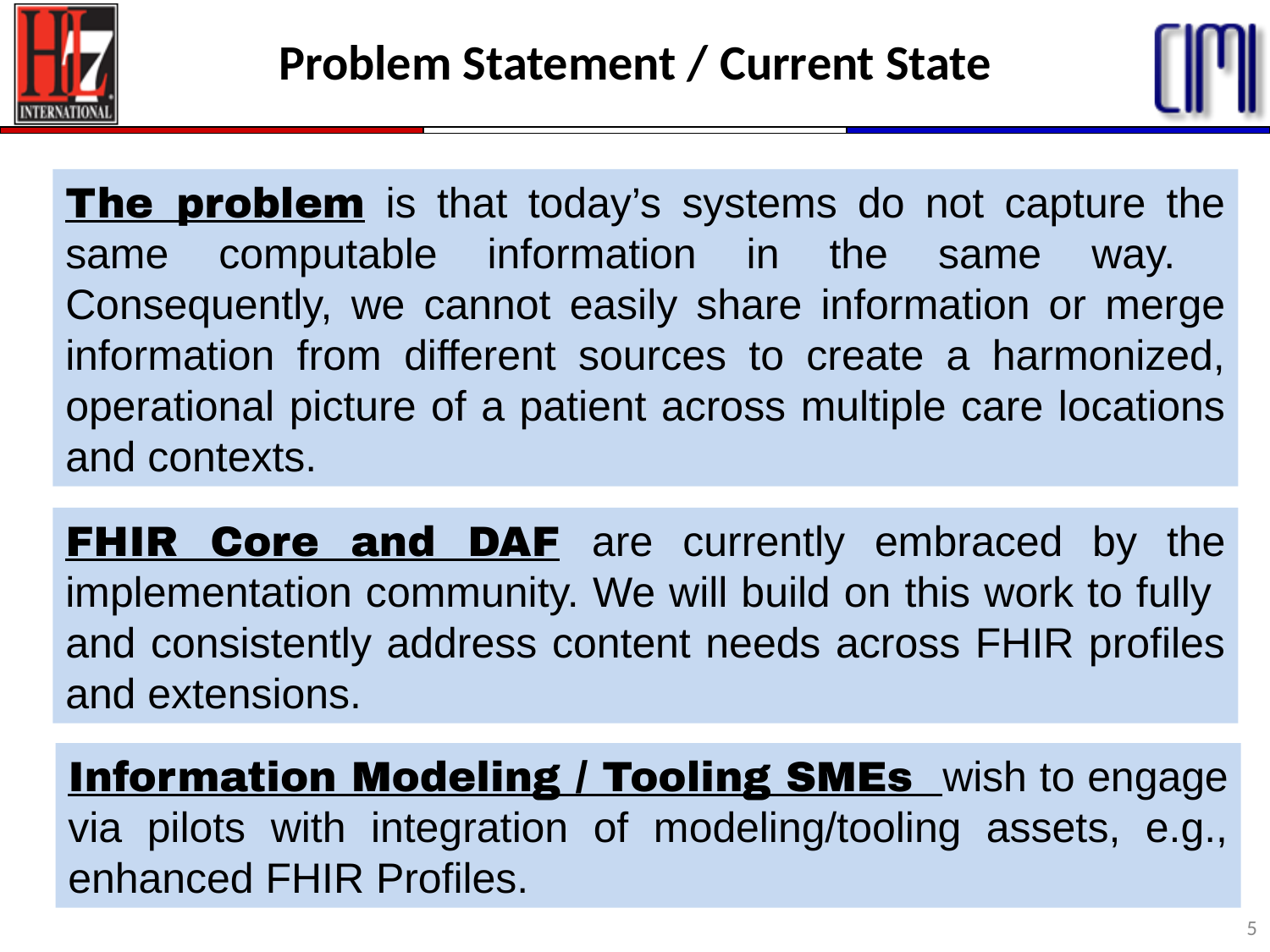

# Problem Statement / Current State
The problem is that today’s systems do not capture the same computable information in the same way.  Consequently, we cannot easily share information or merge information from different sources to create a harmonized, operational picture of a patient across multiple care locations and contexts.
FHIR Core and DAF are currently embraced by the implementation community. We will build on this work to fully  and consistently address content needs across FHIR profiles and extensions.
Information Modeling / Tooling SMEs  wish to engage via pilots with integration of modeling/tooling assets, e.g., enhanced FHIR Profiles.
5